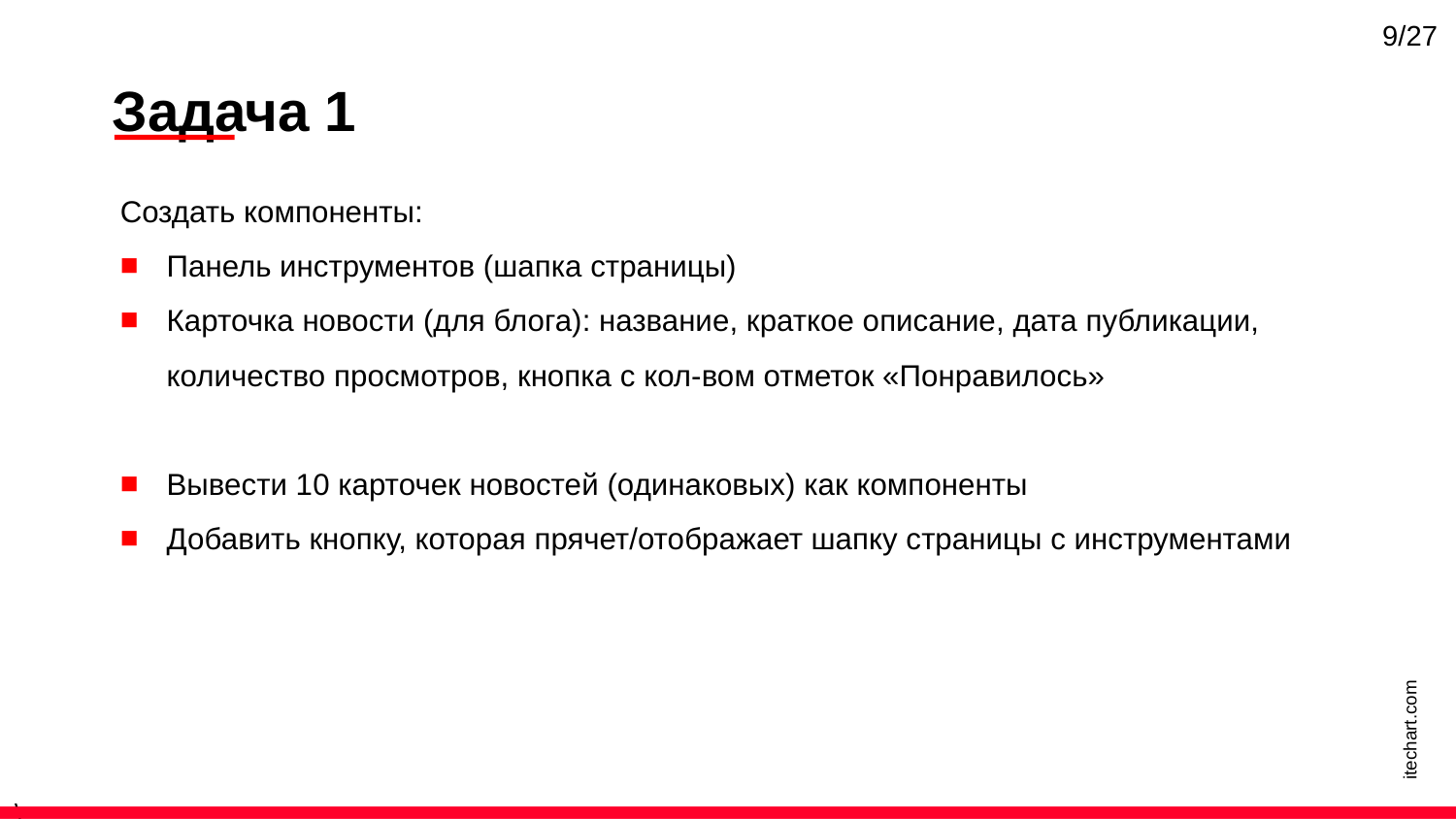

9/27
Задача 1

Создать компоненты:
Панель инструментов (шапка страницы)
Карточка новости (для блога): название, краткое описание, дата публикации, количество просмотров, кнопка с кол-вом отметок «Понравилось»

Вывести 10 карточек новостей (одинаковых) как компоненты
Добавить кнопку, которая прячет/отображает шапку страницы с инструментами
itechart.com